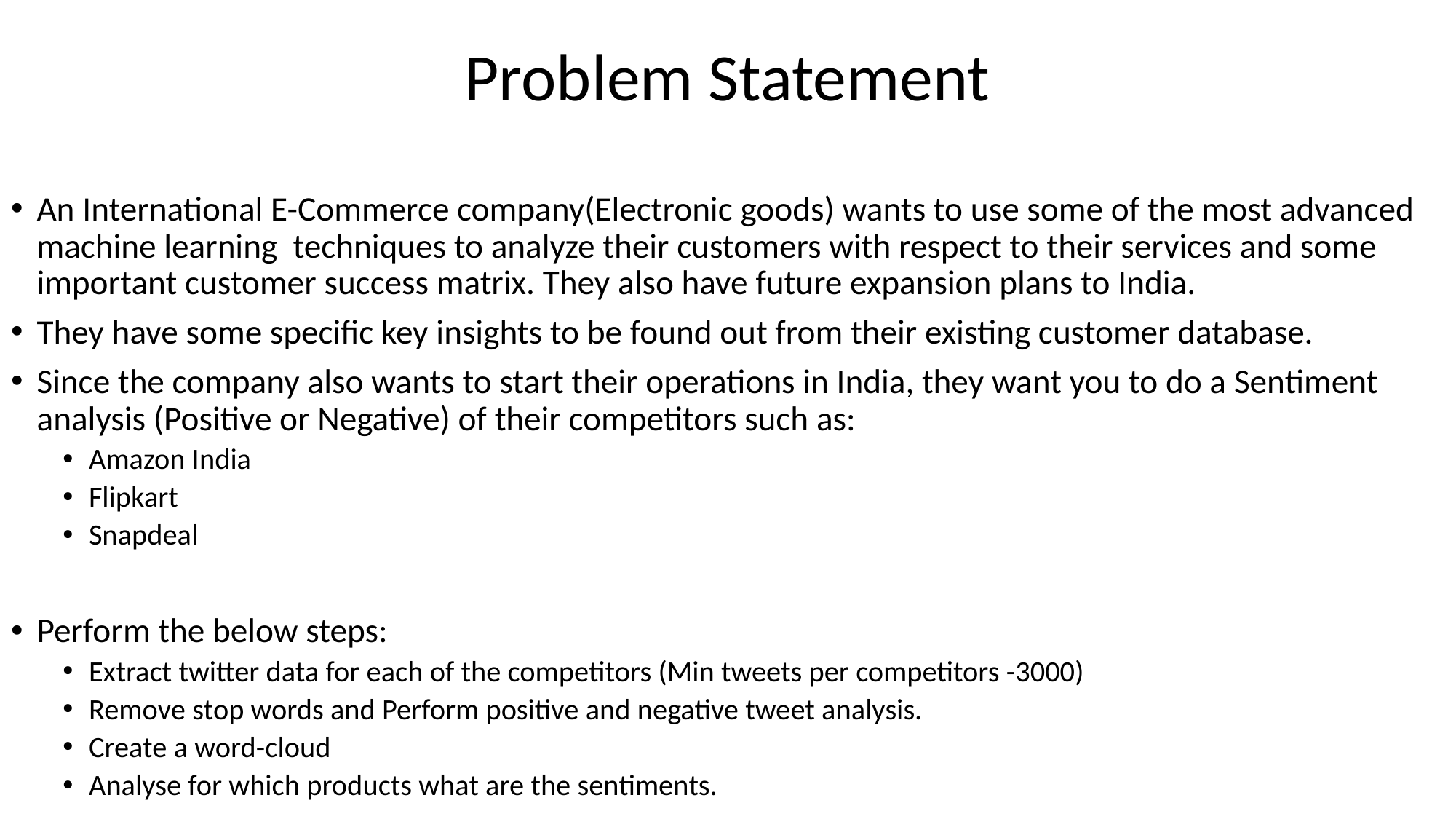

# Problem Statement

An International E-Commerce company(Electronic goods) wants to use some of the most advanced machine learning  techniques to analyze their customers with respect to their services and some important customer success matrix. They also have future expansion plans to India.
They have some specific key insights to be found out from their existing customer database.
Since the company also wants to start their operations in India, they want you to do a Sentiment analysis (Positive or Negative) of their competitors such as:
Amazon India
Flipkart
Snapdeal

Perform the below steps:
Extract twitter data for each of the competitors (Min tweets per competitors -3000)
Remove stop words and Perform positive and negative tweet analysis.
Create a word-cloud
Analyse for which products what are the sentiments.